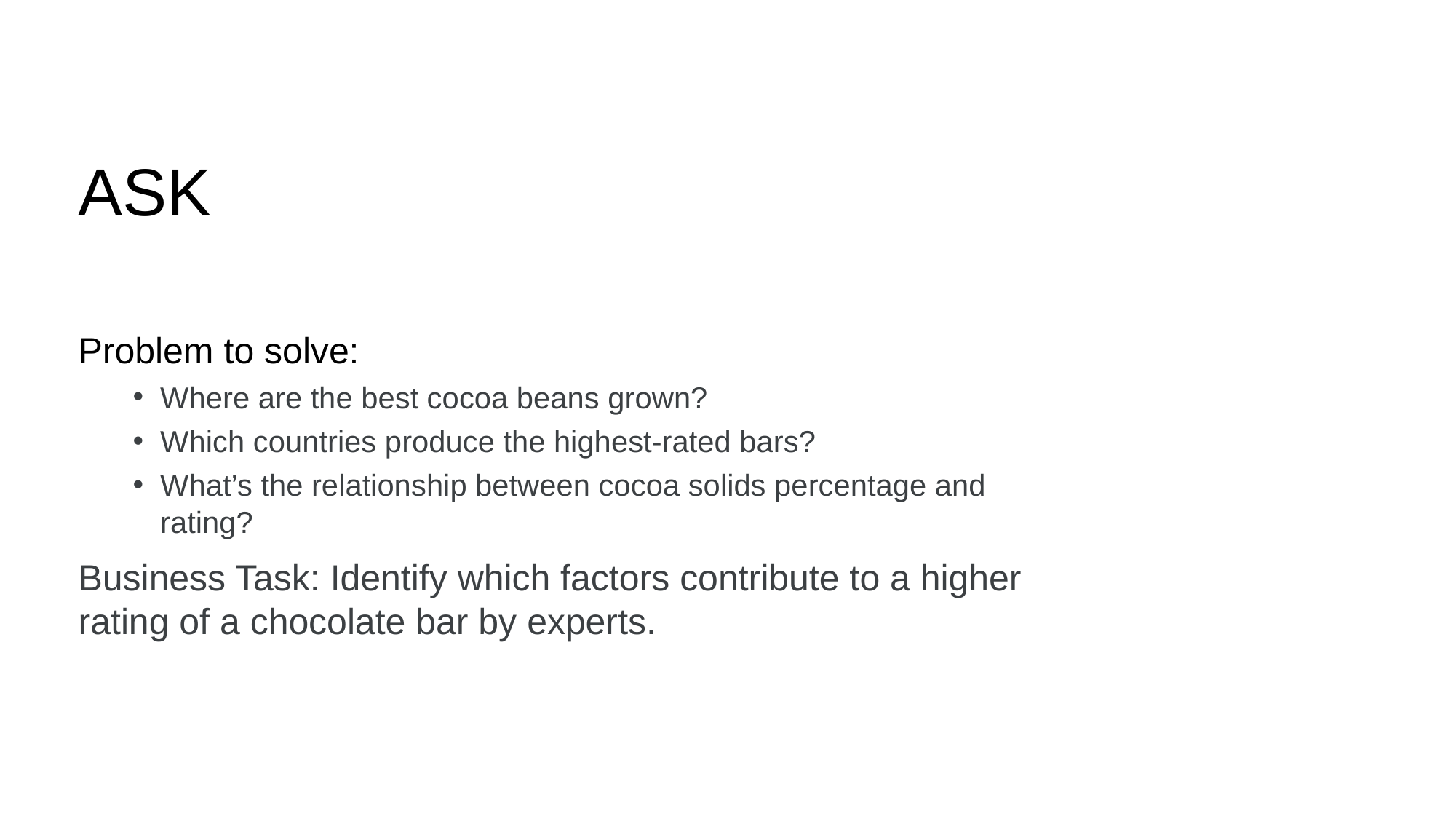

# ASK
Problem to solve:
Where are the best cocoa beans grown?
Which countries produce the highest-rated bars?
What’s the relationship between cocoa solids percentage and rating?
Business Task: Identify which factors contribute to a higher rating of a chocolate bar by experts.